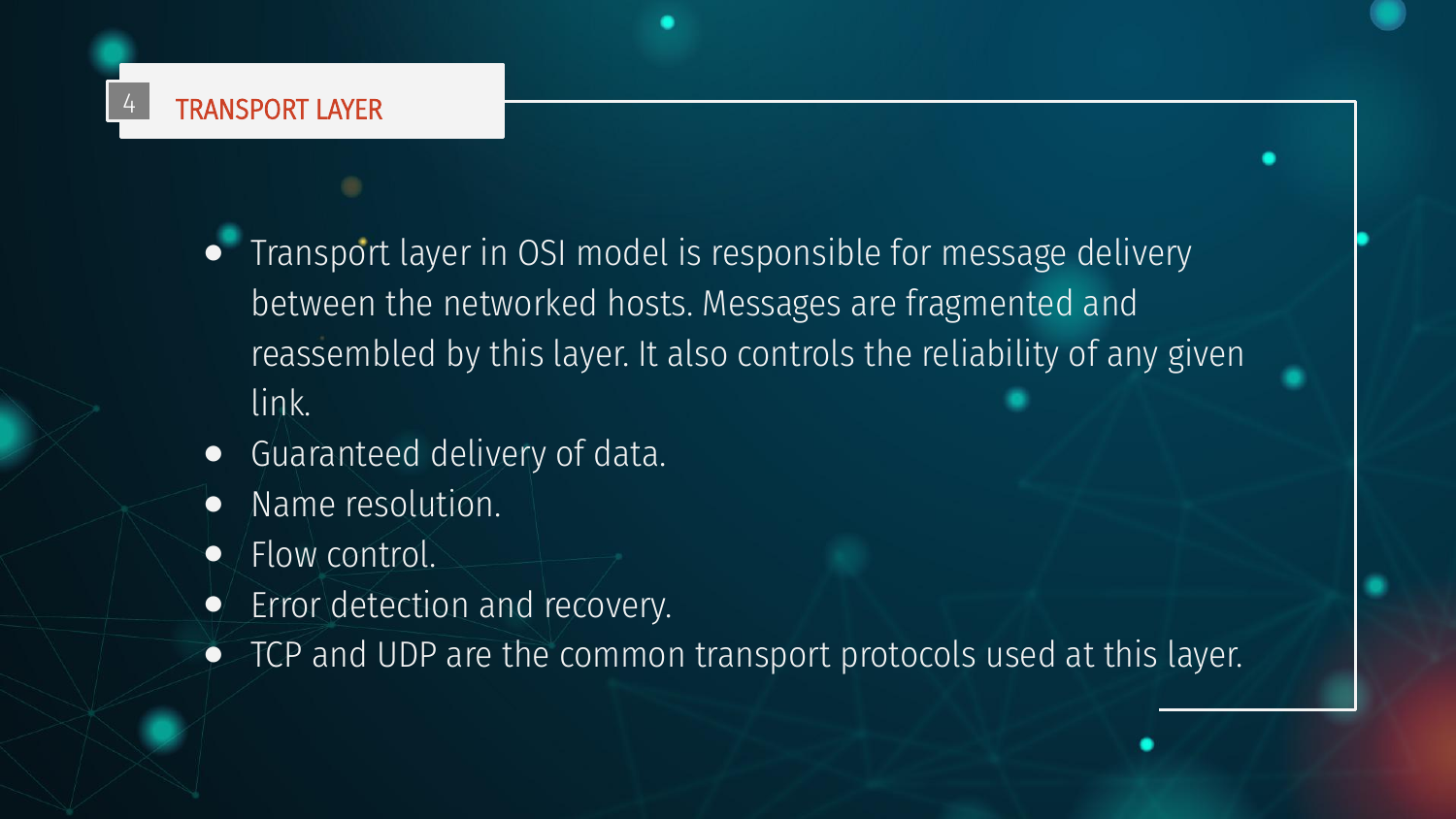

TRANSPORT LAYER
4

Transport layer in OSI model is responsible for message delivery between the networked hosts. Messages are fragmented and reassembled by this layer. It also controls the reliability of any given link.
Guaranteed delivery of data.
Name resolution.
Flow control.
Error detection and recovery.
TCP and UDP are the common transport protocols used at this layer.